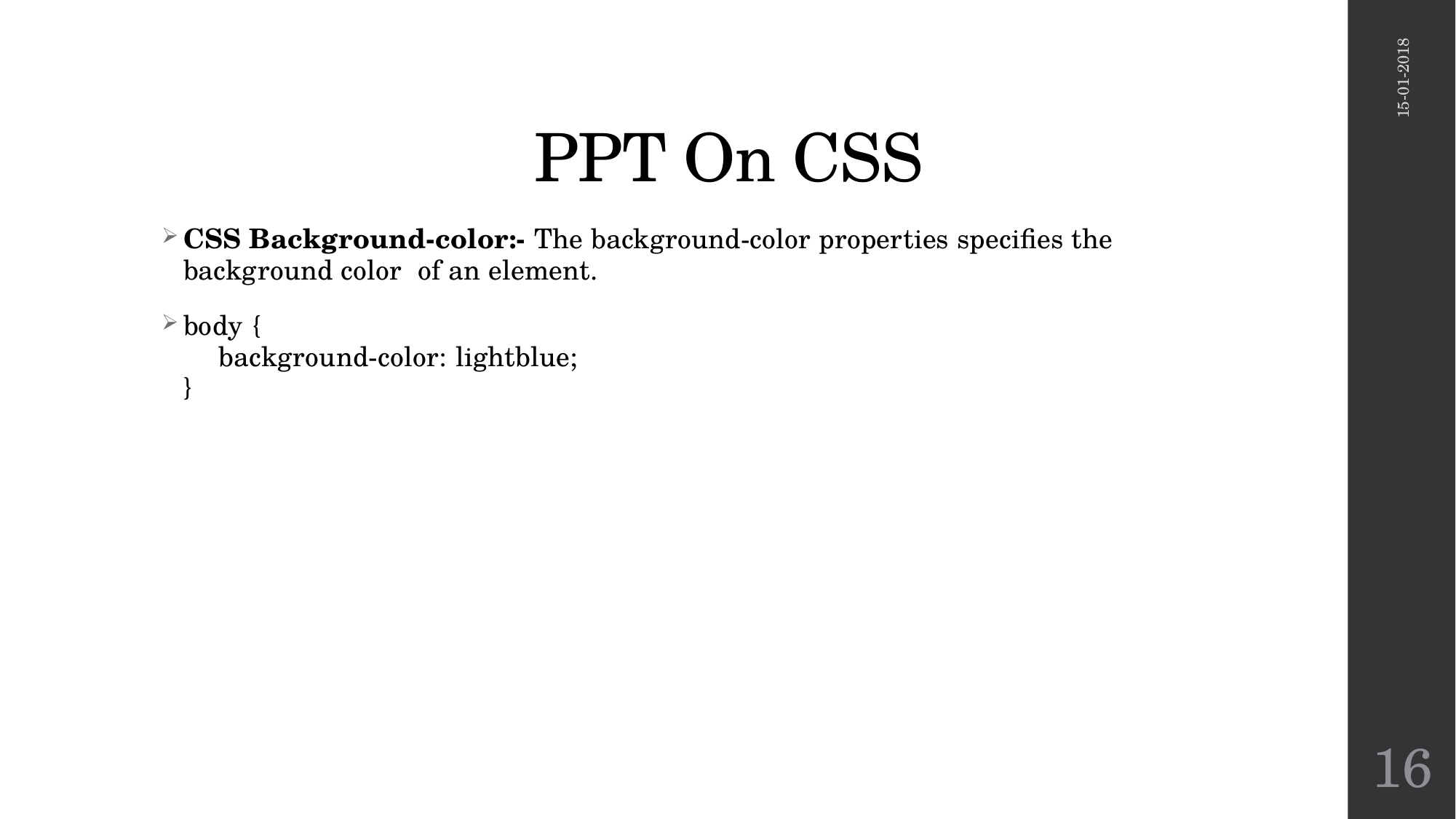

# PPT On CSS
15-01-2018
CSS Background-color:- The background-color properties specifies the background color  of an element.
body {
    background-color: lightblue;
}
16